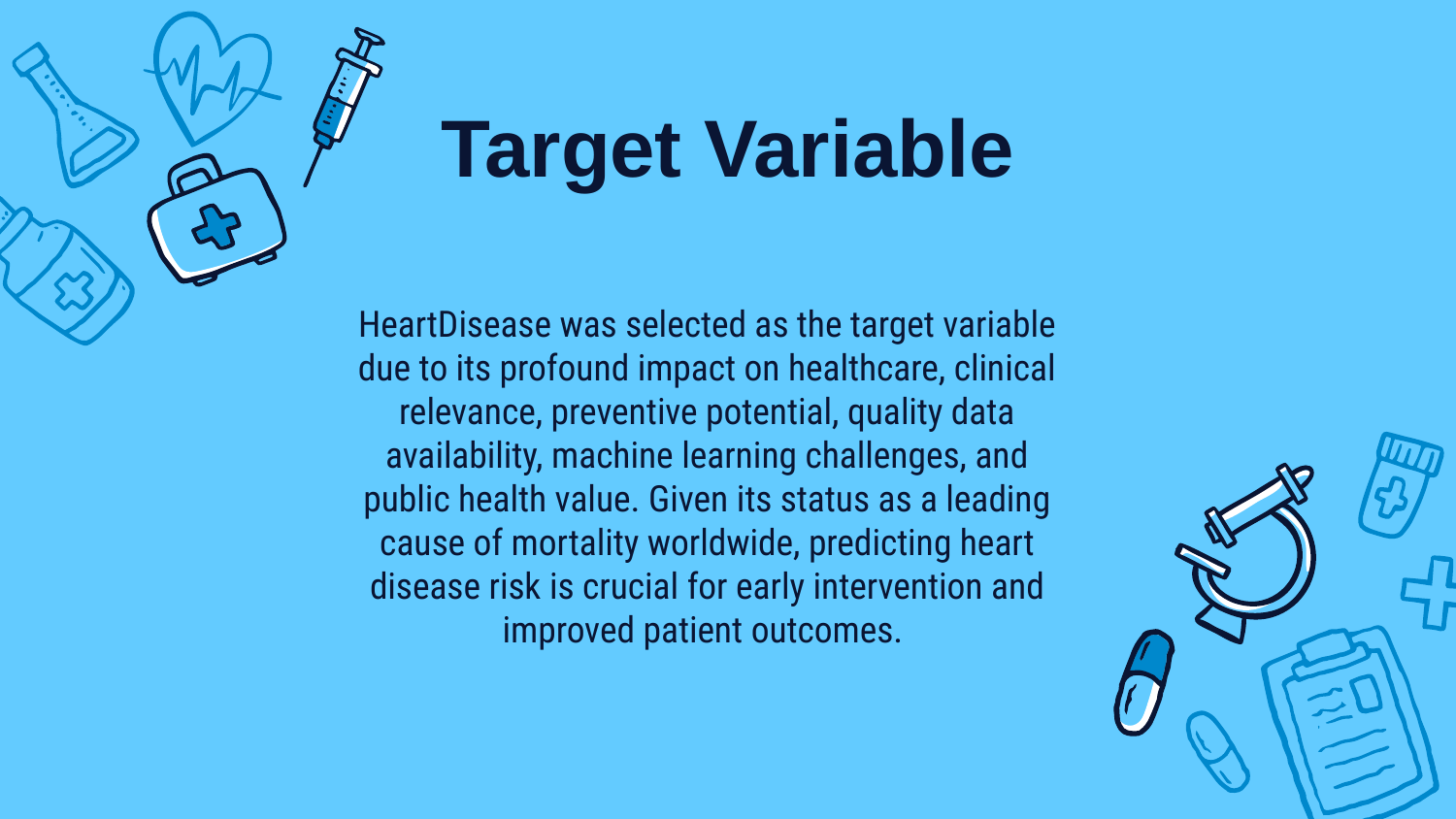

# Target Variable
HeartDisease was selected as the target variable due to its profound impact on healthcare, clinical relevance, preventive potential, quality data availability, machine learning challenges, and public health value. Given its status as a leading cause of mortality worldwide, predicting heart disease risk is crucial for early intervention and improved patient outcomes.